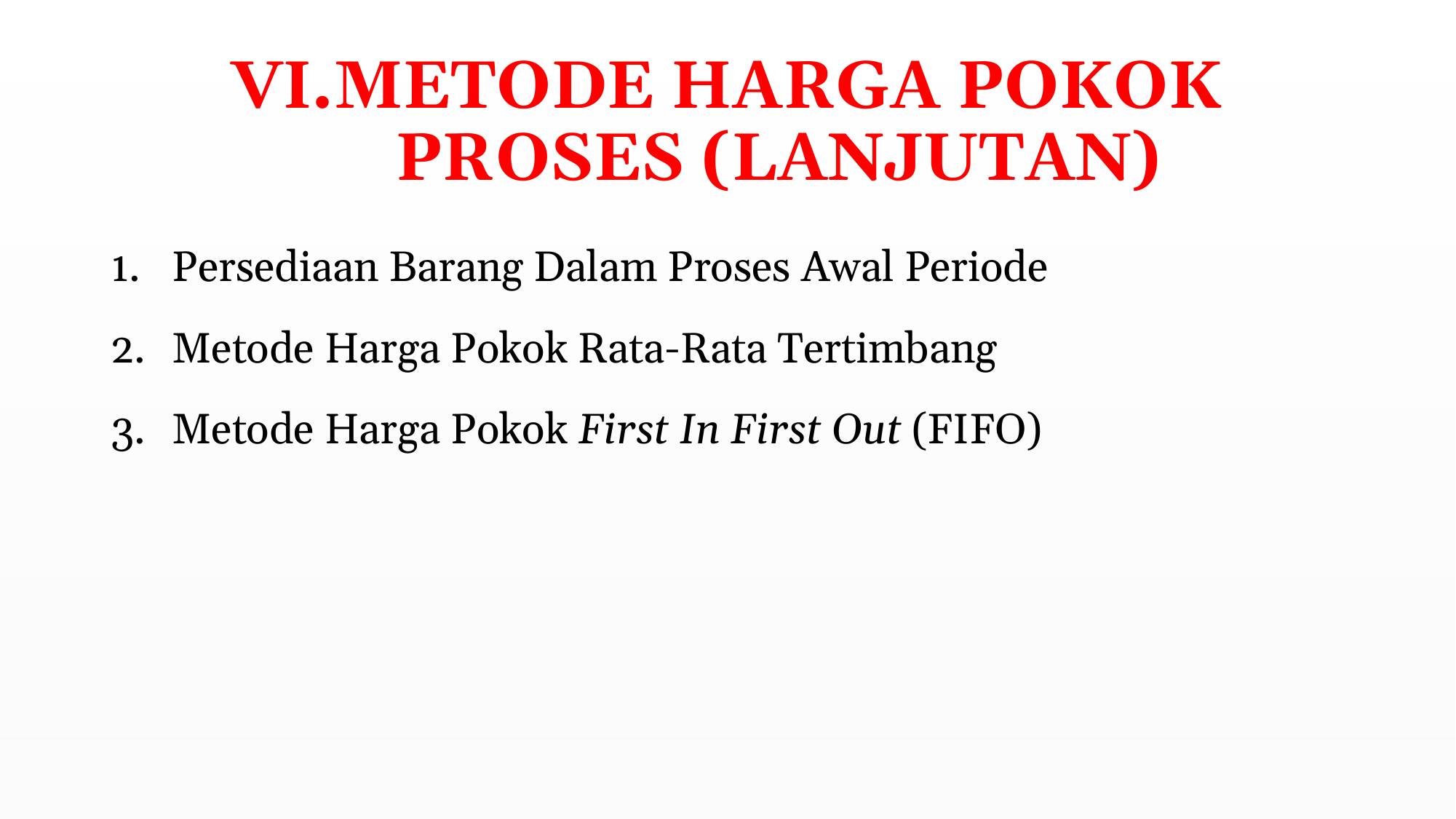

# METODE HARGA POKOK PROSES (LANJUTAN)
Persediaan Barang Dalam Proses Awal Periode
Metode Harga Pokok Rata-Rata Tertimbang
Metode Harga Pokok First In First Out (FIFO)